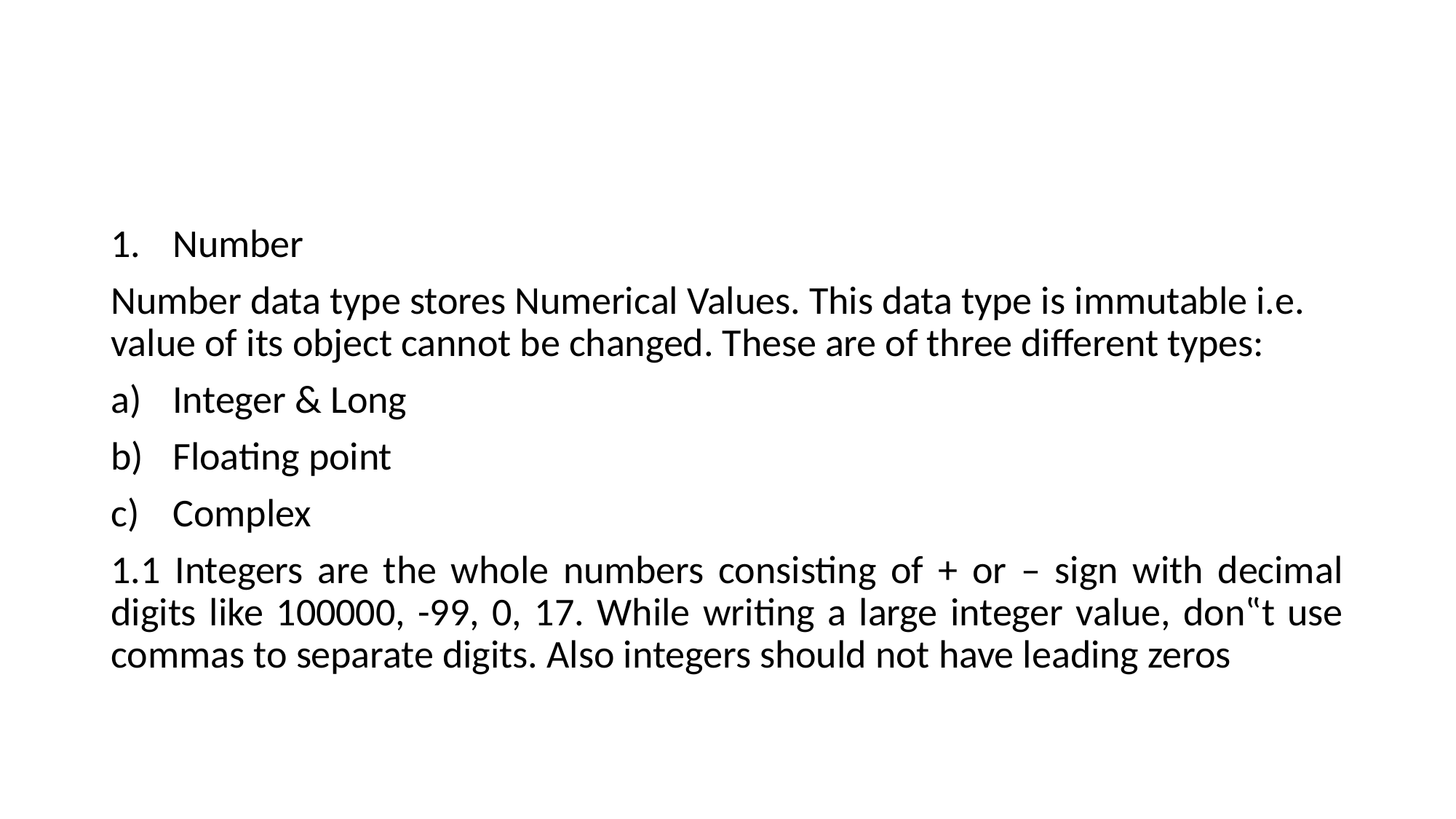

#
Number
Number data type stores Numerical Values. This data type is immutable i.e. value of its object cannot be changed. These are of three different types:
Integer & Long
Floating point
Complex
1.1 Integers are the whole numbers consisting of + or – sign with decimal digits like 100000, -99, 0, 17. While writing a large integer value, don‟t use commas to separate digits. Also integers should not have leading zeros